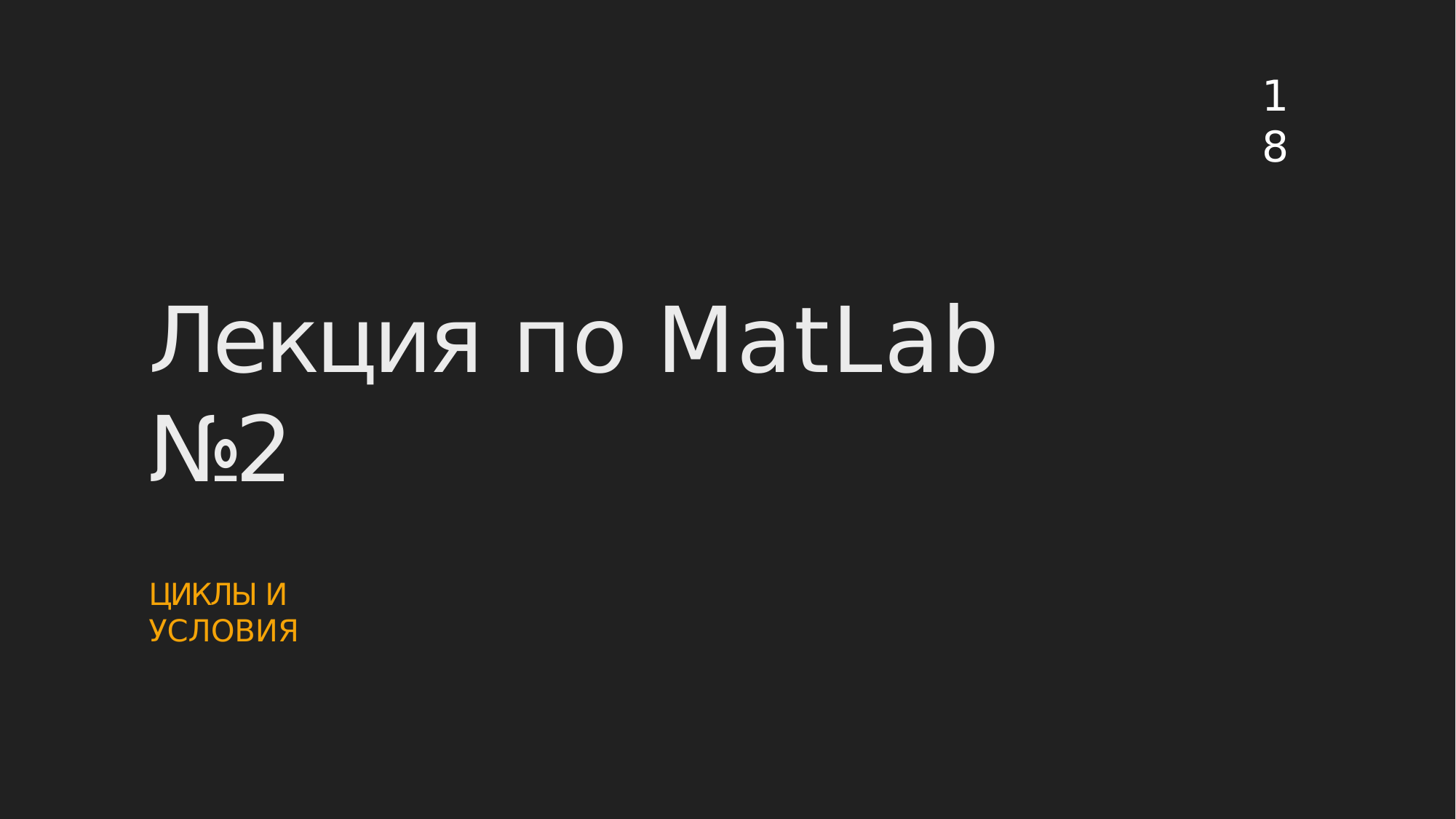

18
# Лекция по MatLab №2
ЦИКЛЫ И УСЛОВИЯ